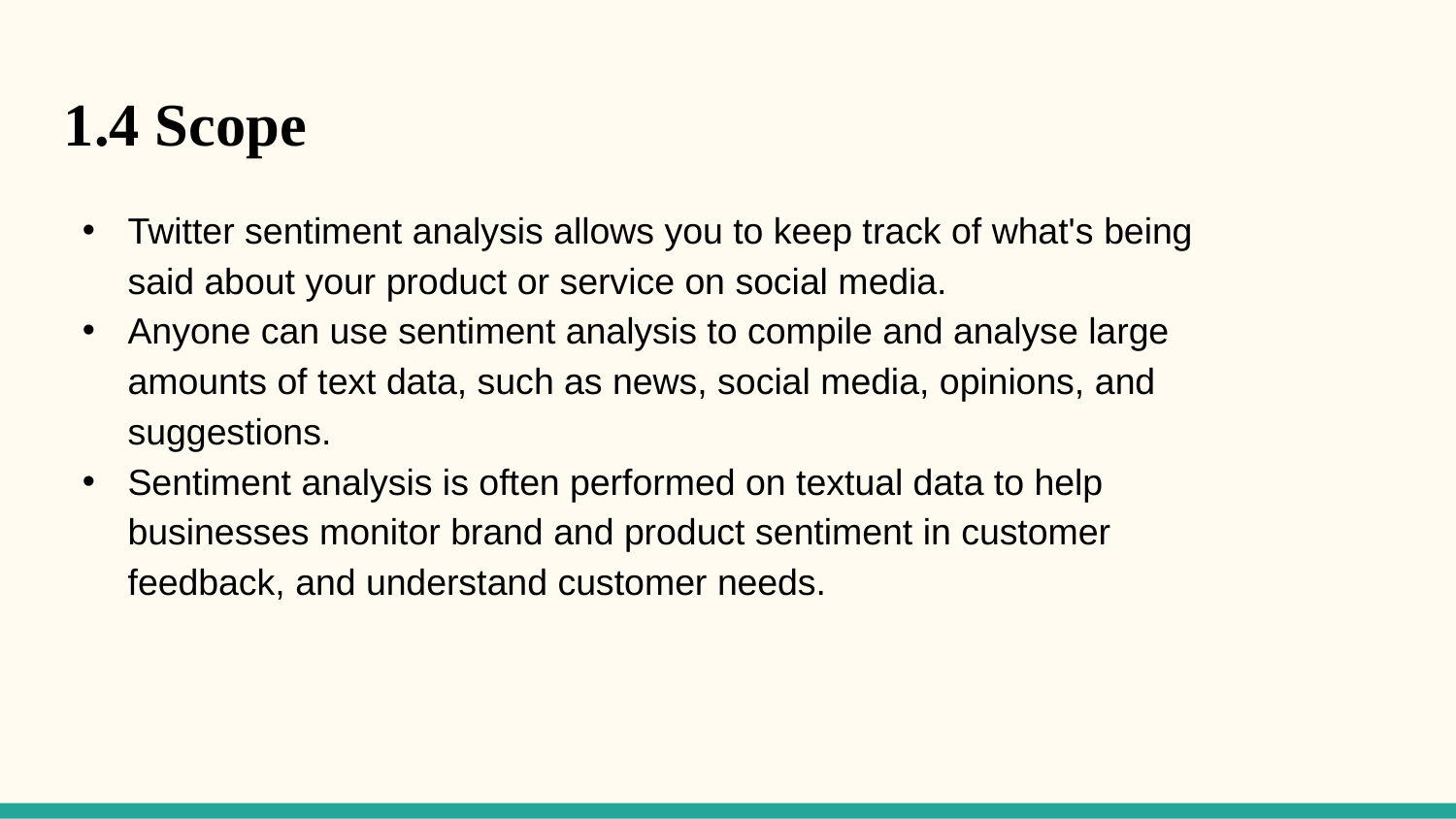

1.4 Scope
Twitter sentiment analysis allows you to keep track of what's being said about your product or service on social media.
Anyone can use sentiment analysis to compile and analyse large amounts of text data, such as news, social media, opinions, and suggestions.
Sentiment analysis is often performed on textual data to help businesses monitor brand and product sentiment in customer feedback, and understand customer needs.